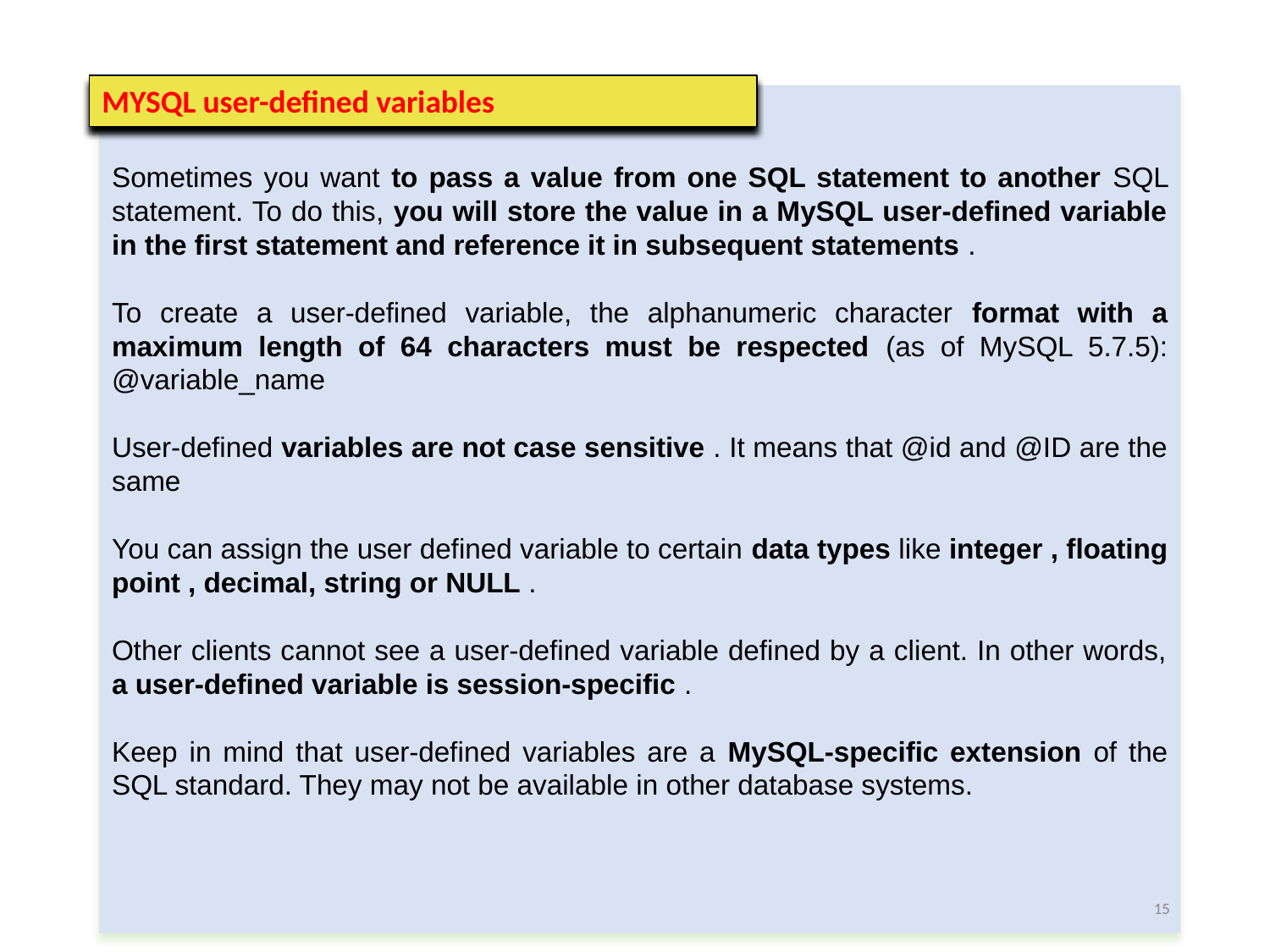

MYSQL user-defined variables

Sometimes you want to pass a value from one SQL statement to another SQL statement. To do this, you will store the value in a MySQL user-defined variable in the first statement and reference it in subsequent statements .

To create a user-defined variable, the alphanumeric character format with a maximum length of 64 characters must be respected (as of MySQL 5.7.5): @variable_name

User-defined variables are not case sensitive . It means that @id and @ID are the same

You can assign the user defined variable to certain data types like integer , floating point , decimal, string or NULL .

Other clients cannot see a user-defined variable defined by a client. In other words, a user-defined variable is session-specific .

Keep in mind that user-defined variables are a MySQL-specific extension of the SQL standard. They may not be available in other database systems.

15